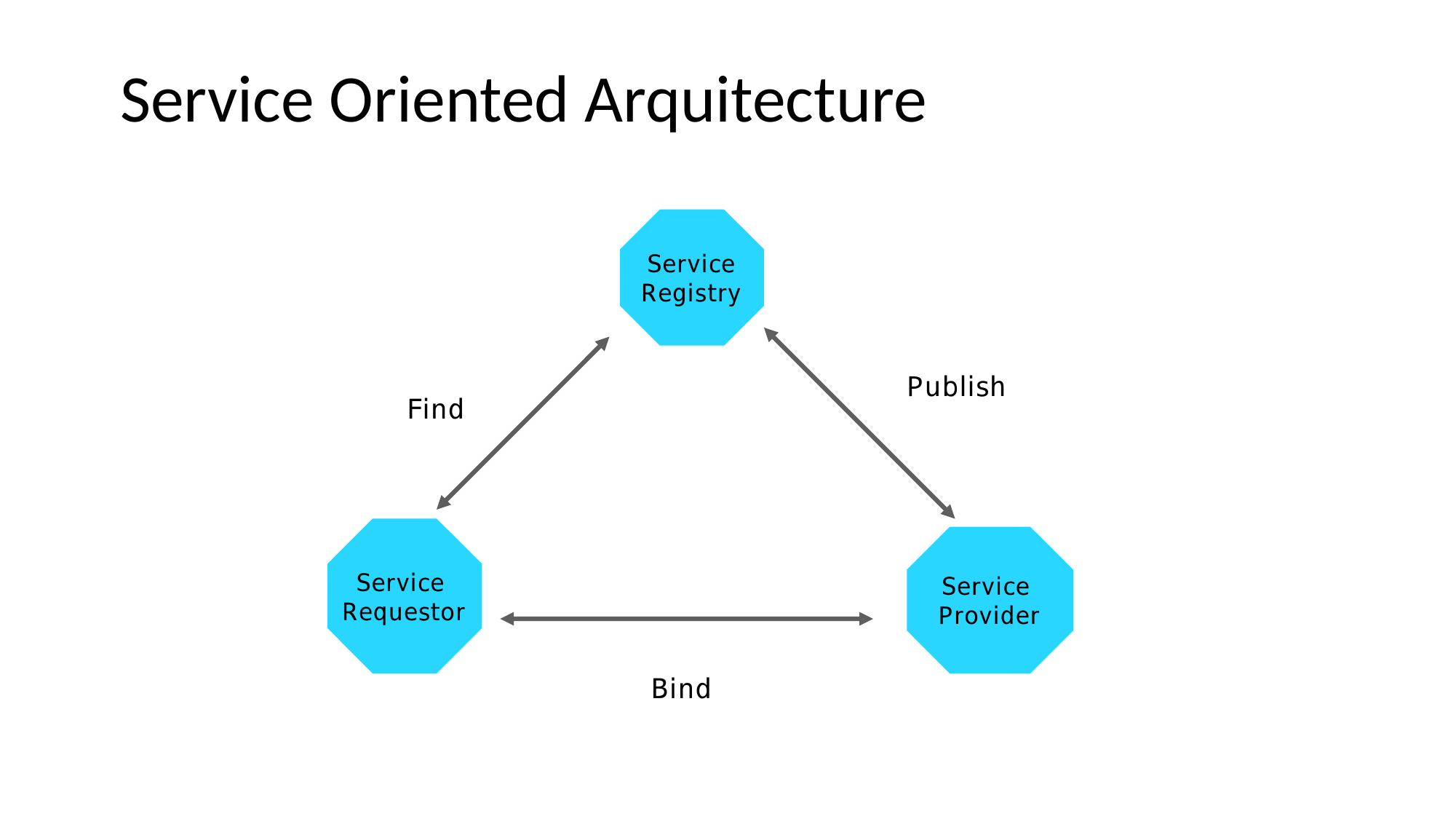

# Service Oriented Arquitecture

Service
Registry

Publish
Find
Service
Requestor
Service
Provider

Bind